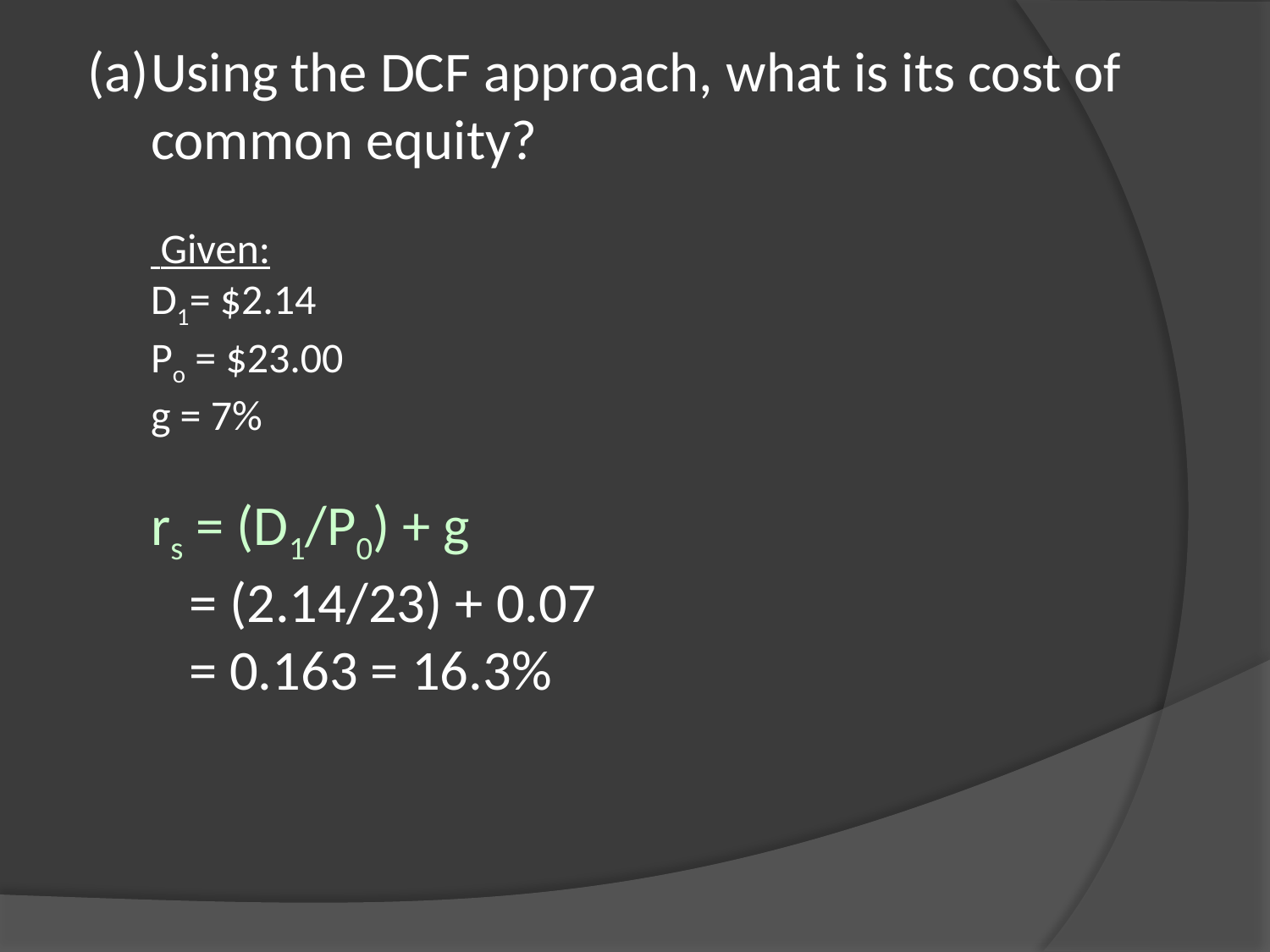

Using the DCF approach, what is its cost of common equity?

	 Given:
	D1= $2.14
	Po = $23.00
	g = 7%

	rs = (D1/P0) + g
	   = (2.14/23) + 0.07
	   = 0.163 = 16.3%